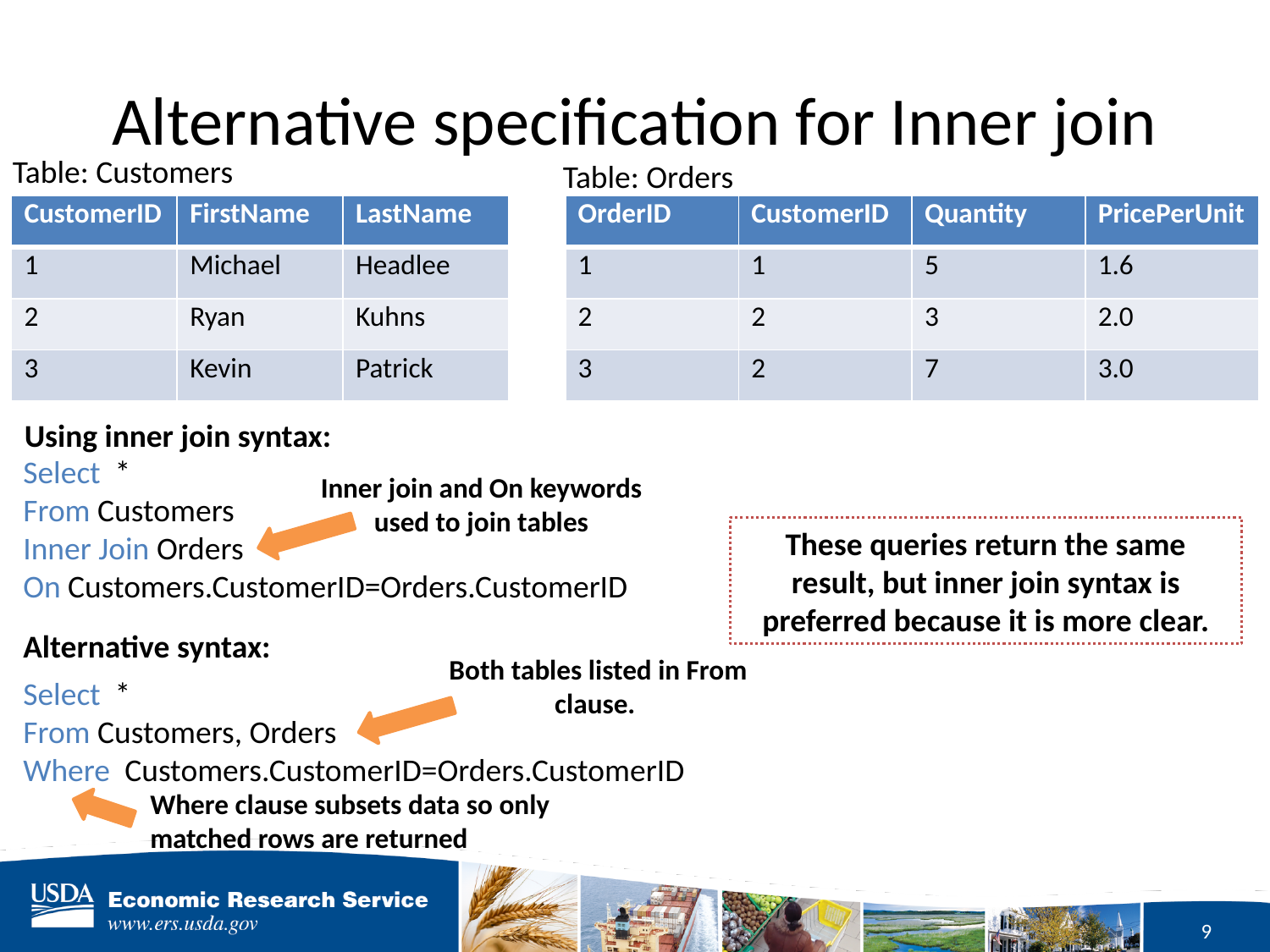

# Alternative specification for Inner join
Table: Customers
Table: Orders
| CustomerID | FirstName | LastName |
| --- | --- | --- |
| 1 | Michael | Headlee |
| 2 | Ryan | Kuhns |
| 3 | Kevin | Patrick |
| OrderID | CustomerID | Quantity | PricePerUnit |
| --- | --- | --- | --- |
| 1 | 1 | 5 | 1.6 |
| 2 | 2 | 3 | 2.0 |
| 3 | 2 | 7 | 3.0 |
Using inner join syntax:
Select  *
From Customers
Inner Join Orders
On Customers.CustomerID=Orders.CustomerID
Inner join and On keywords used to join tables

These queries return the same result, but inner join syntax is preferred because it is more clear.
Alternative syntax:
Both tables listed in From clause.
Select  *
From Customers, Orders
Where  Customers.CustomerID=Orders.CustomerID

Where clause subsets data so only matched rows are returned